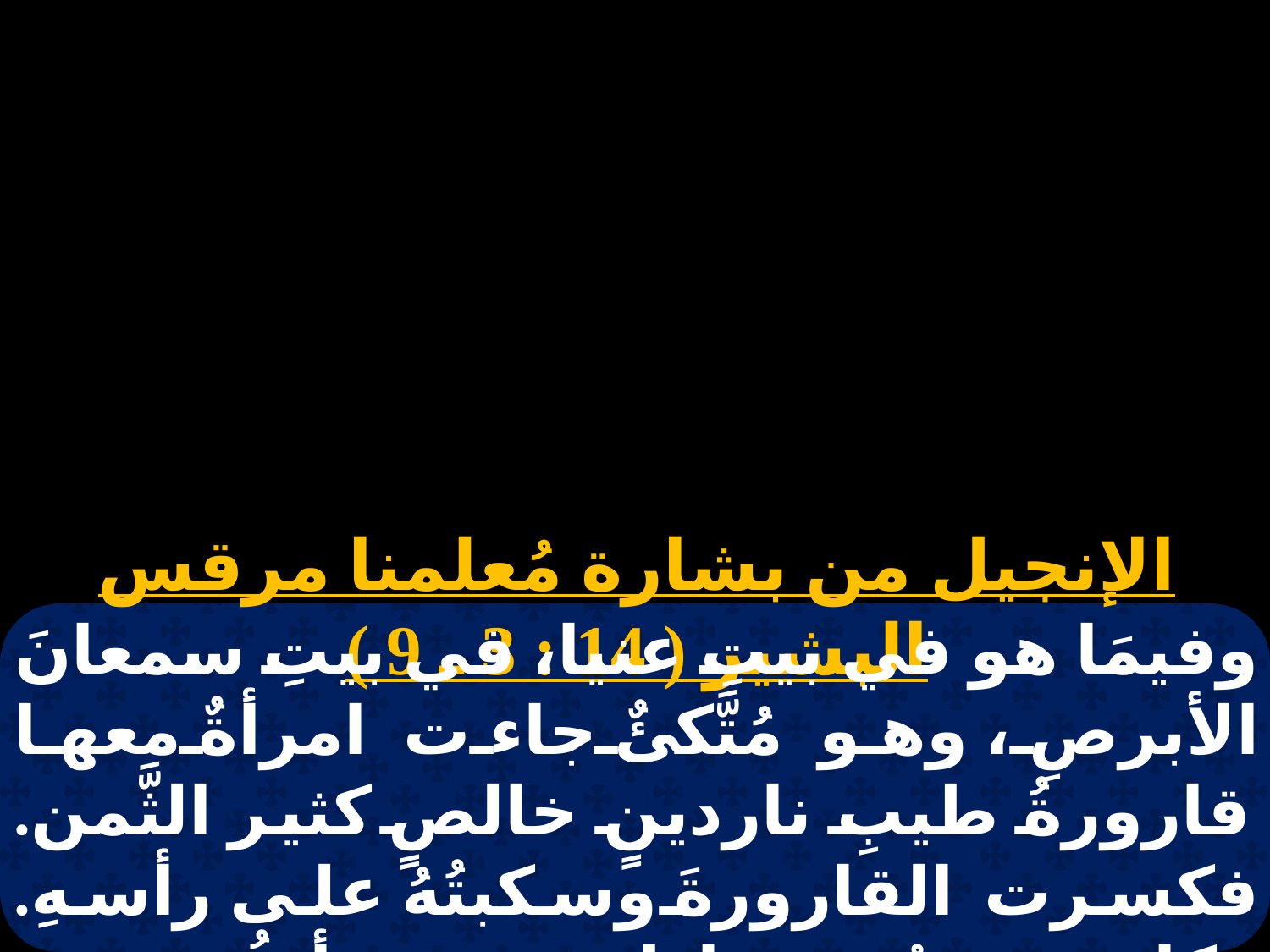

الإنجيل من بشارة مُعلمنا مرقس البشير ( 14 : 3 ـ 9 )
وفيمَا هو في بيتِ عنيا، في بيتِ سمعانَ الأبرصِ، وهو مُتَّكئٌ جاءت امرأةٌ معها قارورةُ طيبِ ناردينٍ خالصٍ كثير الثَّمن. فكسرت القارورةَ وسكبتُهُ على رأسهِ. وكان قومٌ يغتاظونَ في أنفُسهم قائلين: " لماذا كان تلف هذا الطِّيب؟